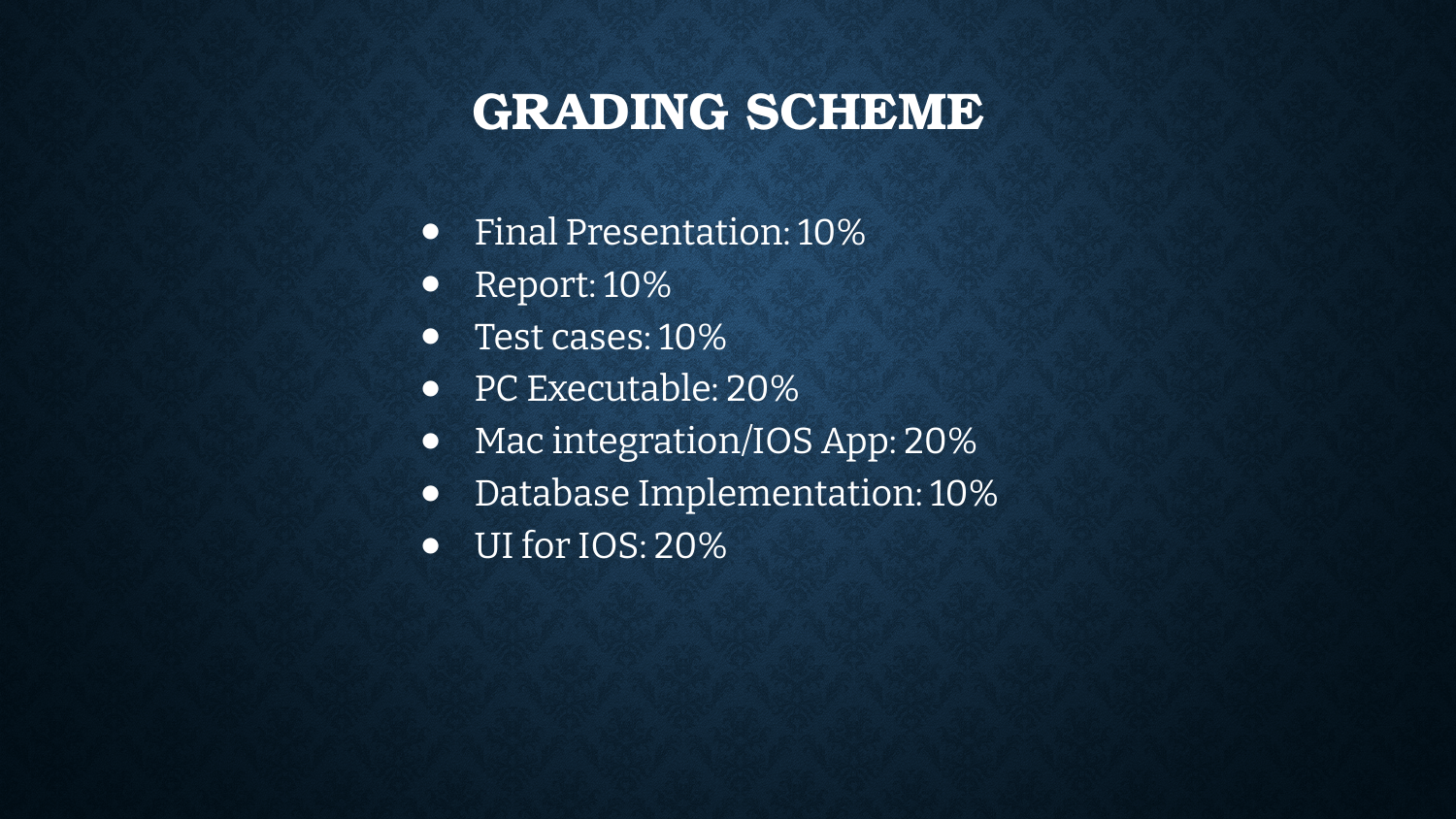

# Grading Scheme
Final Presentation: 10%
Report: 10%
Test cases: 10%
PC Executable: 20%
Mac integration/IOS App: 20%
Database Implementation: 10%
UI for IOS: 20%